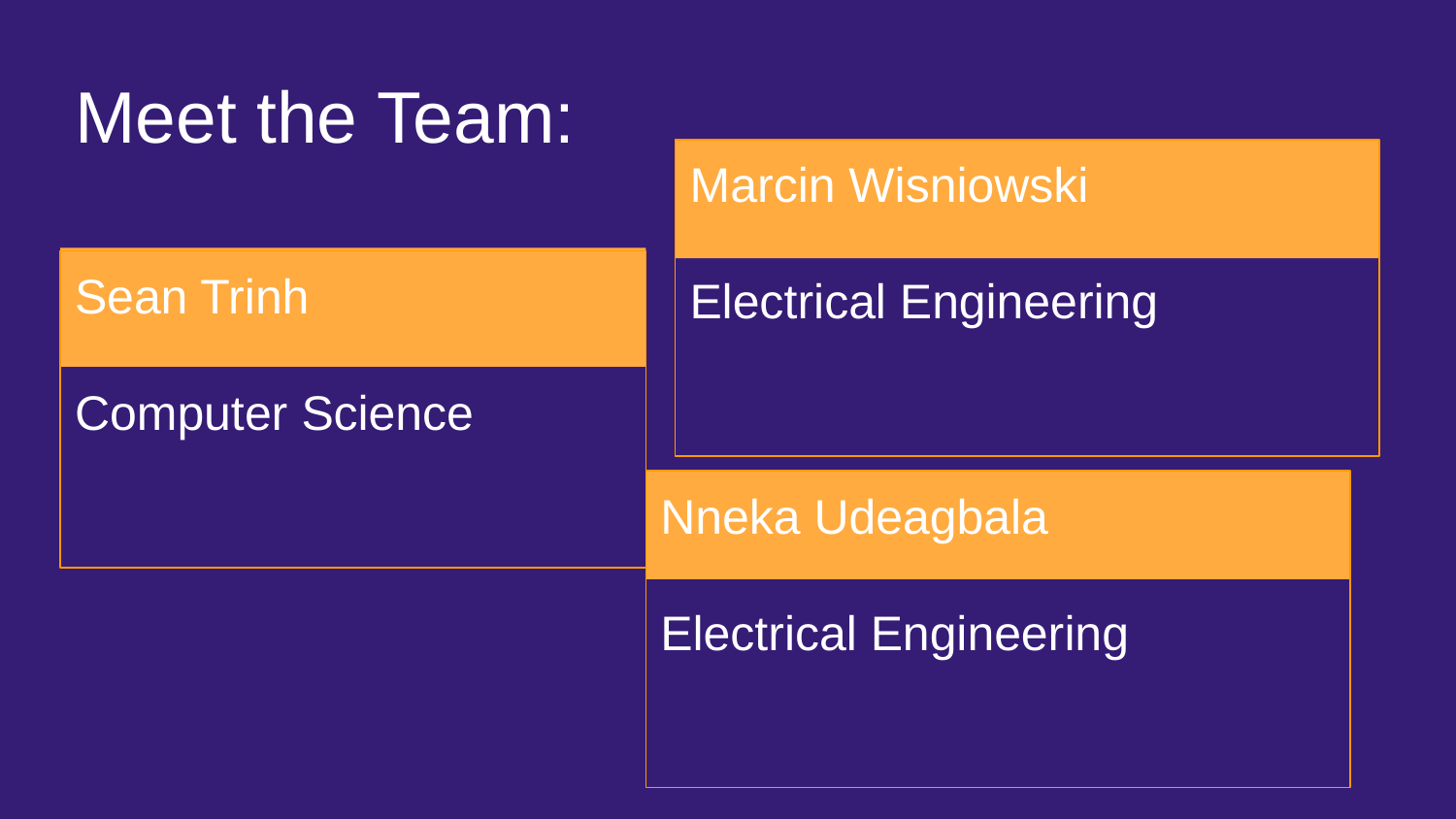

Meet the Team:

Marcin Wisniowski

Electrical Engineering

Sean Trinh

Computer Science

Nneka Udeagbala

Electrical Engineering